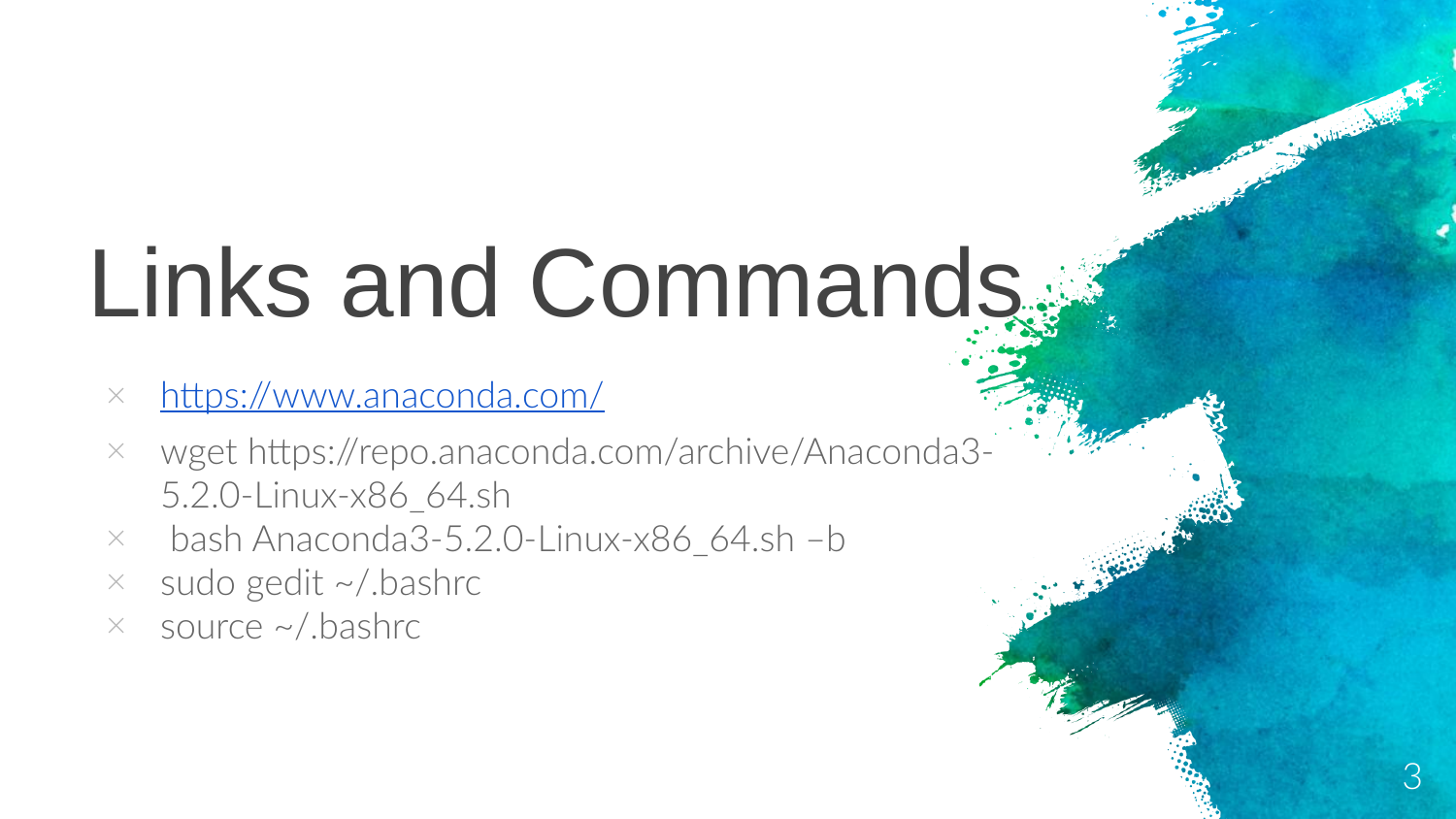

# Links and Commands
https://www.anaconda.com/
wget https://repo.anaconda.com/archive/Anaconda3-5.2.0-Linux-x86_64.sh
 bash Anaconda3-5.2.0-Linux-x86_64.sh –b
sudo gedit ~/.bashrc
source ~/.bashrc
3